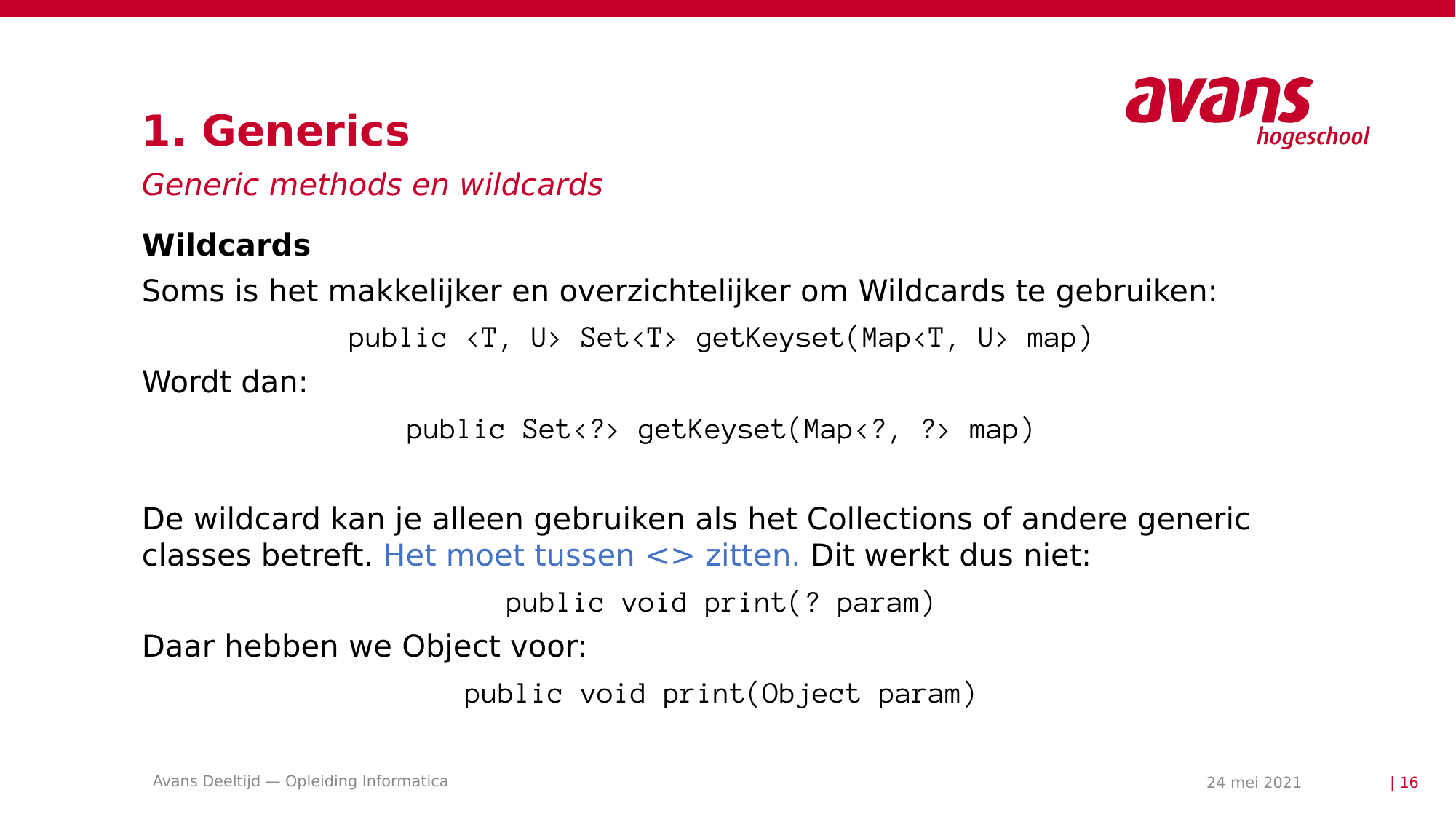

# 1. Generics
Generic methods en wildcards
Wildcards
Soms is het makkelijker en overzichtelijker om Wildcards te gebruiken:
public <T, U> Set<T> getKeyset(Map<T, U> map)
Wordt dan:
public Set<?> getKeyset(Map<?, ?> map)

De wildcard kan je alleen gebruiken als het Collections of andere generic classes betreft. Het moet tussen <> zitten. Dit werkt dus niet:
public void print(? param)
Daar hebben we Object voor:
public void print(Object param)

Avans Deeltijd — Opleiding Informatica
24 mei 2021
| 16